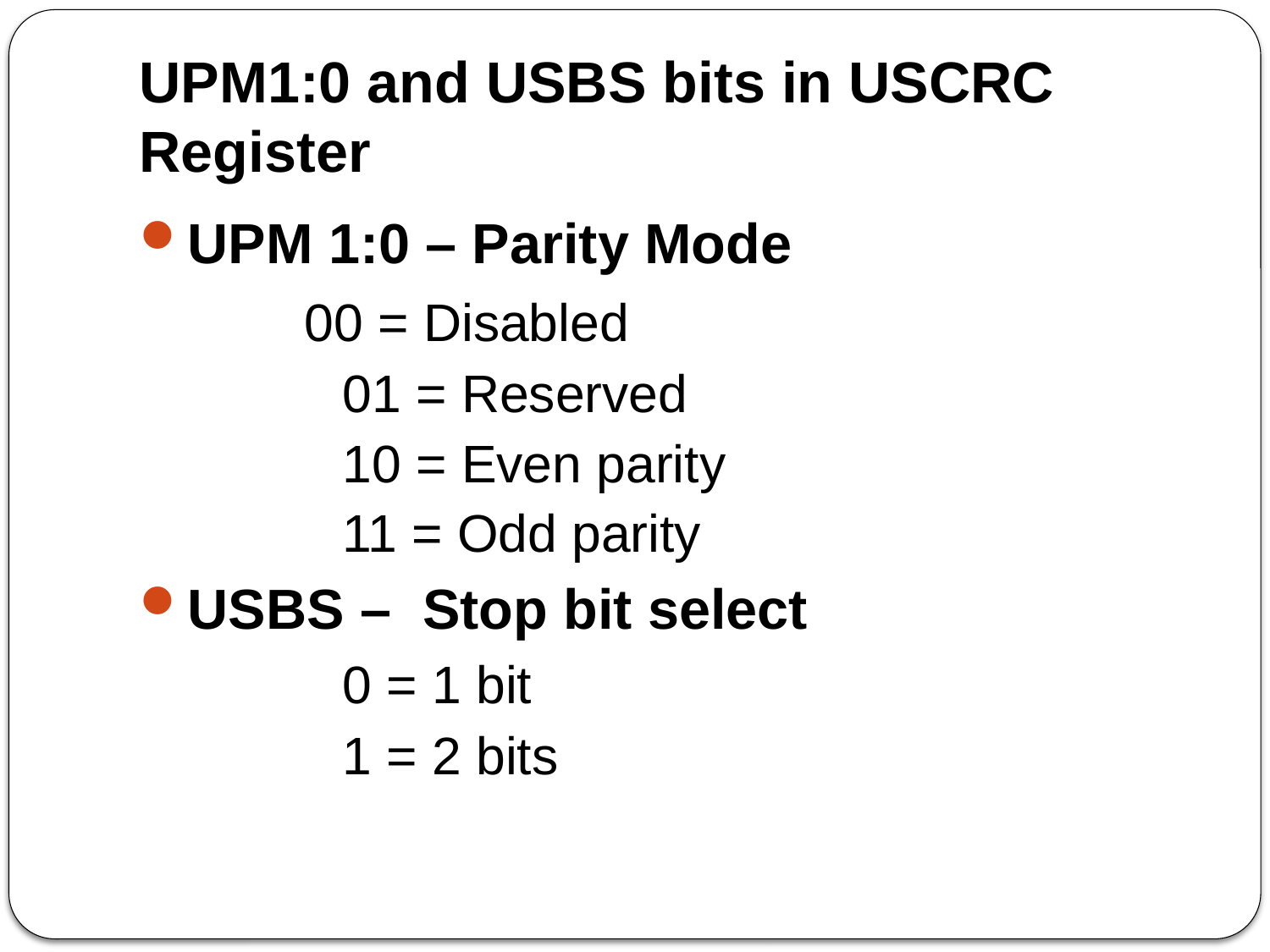

# UPM1:0 and USBS bits in USCRC Register
UPM 1:0 – Parity Mode
		00 = Disabled
		01 = Reserved
		10 = Even parity
		11 = Odd parity
USBS –  Stop bit select
		0 = 1 bit
		1 = 2 bits